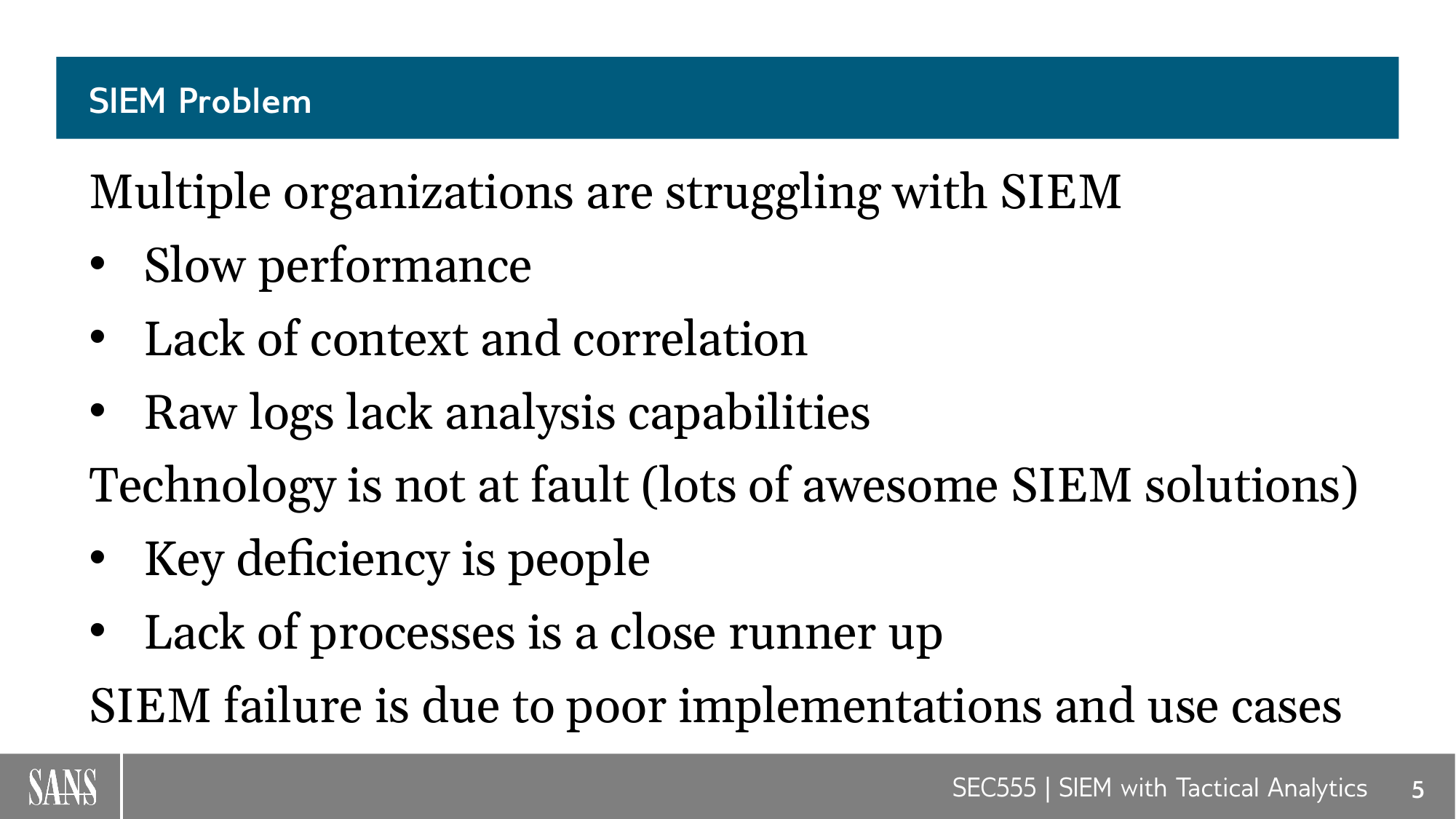

# SIEM Problem
Multiple organizations are struggling with SIEM
Slow performance
Lack of context and correlation
Raw logs lack analysis capabilities
Technology is not at fault (lots of awesome SIEM solutions)
Key deficiency is people
Lack of processes is a close runner up
SIEM failure is due to poor implementations and use cases